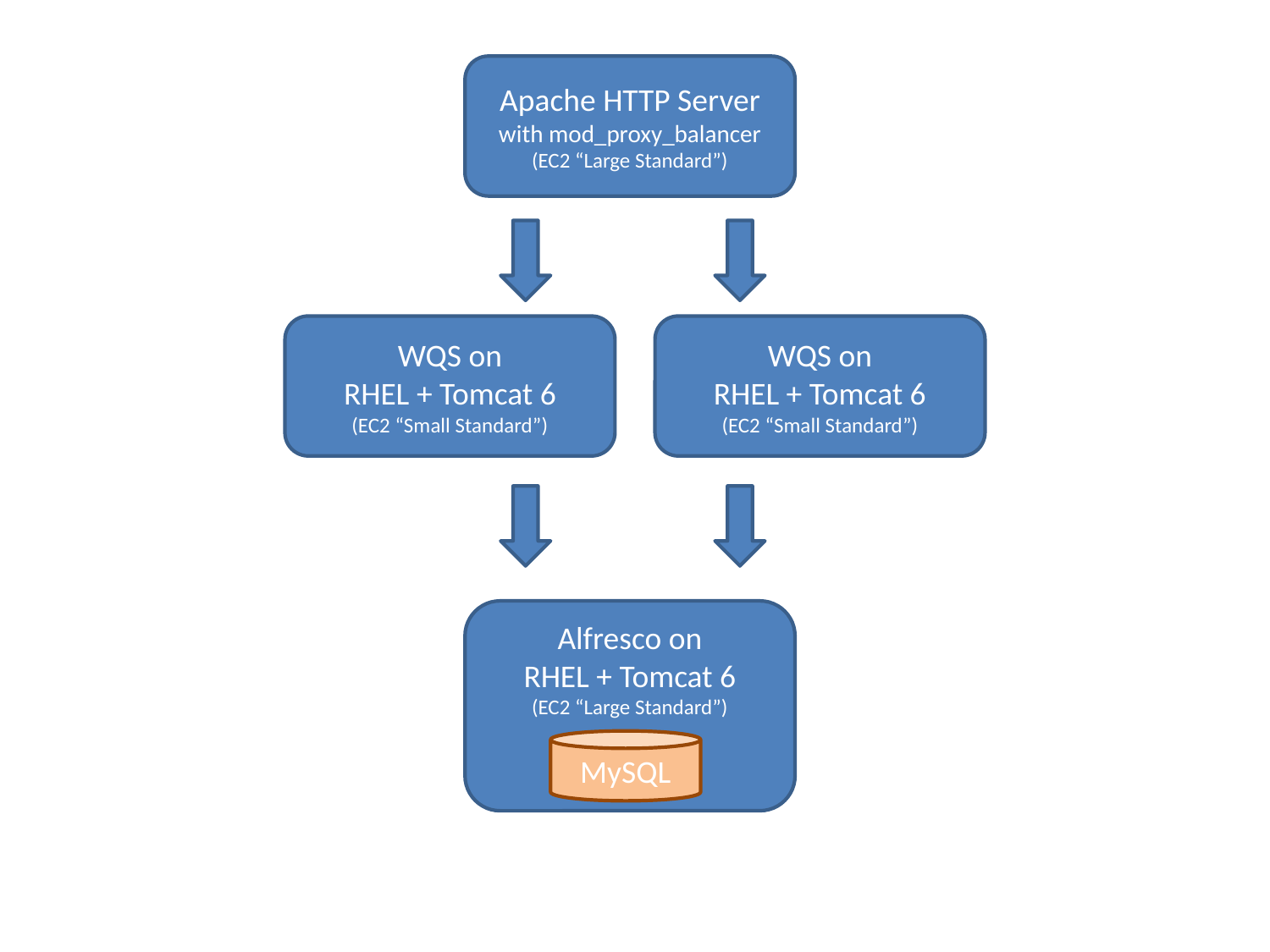

Apache HTTP Server
with mod_proxy_balancer
(EC2 “Large Standard”)

WQS on
RHEL + Tomcat 6
(EC2 “Small Standard”)
WQS on
RHEL + Tomcat 6
(EC2 “Small Standard”)

Alfresco on
RHEL + Tomcat 6
(EC2 “Large Standard”)

MySQL